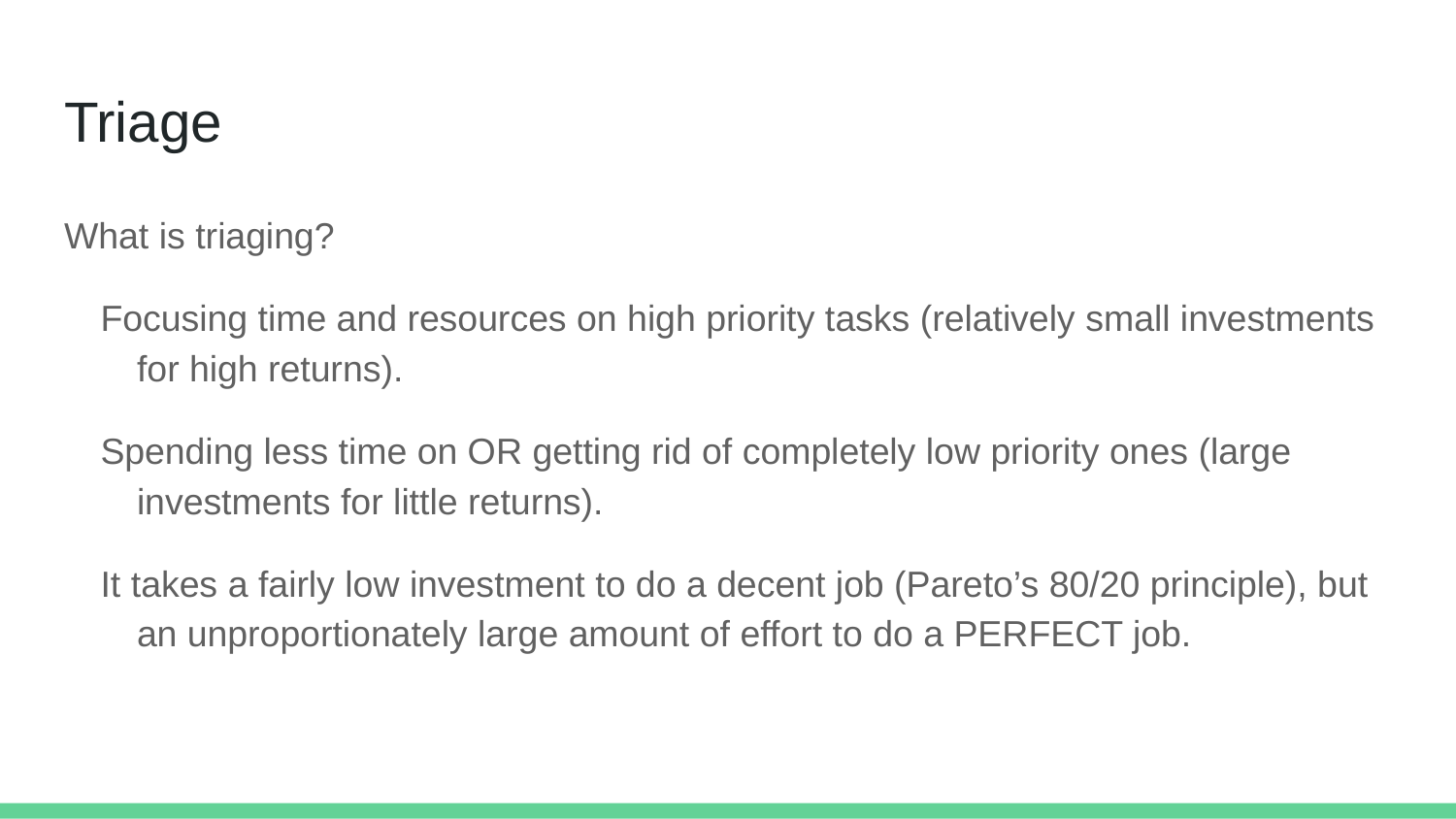

# Triage
What is triaging?
Focusing time and resources on high priority tasks (relatively small investments for high returns).
Spending less time on OR getting rid of completely low priority ones (large investments for little returns).
It takes a fairly low investment to do a decent job (Pareto’s 80/20 principle), but an unproportionately large amount of effort to do a PERFECT job.